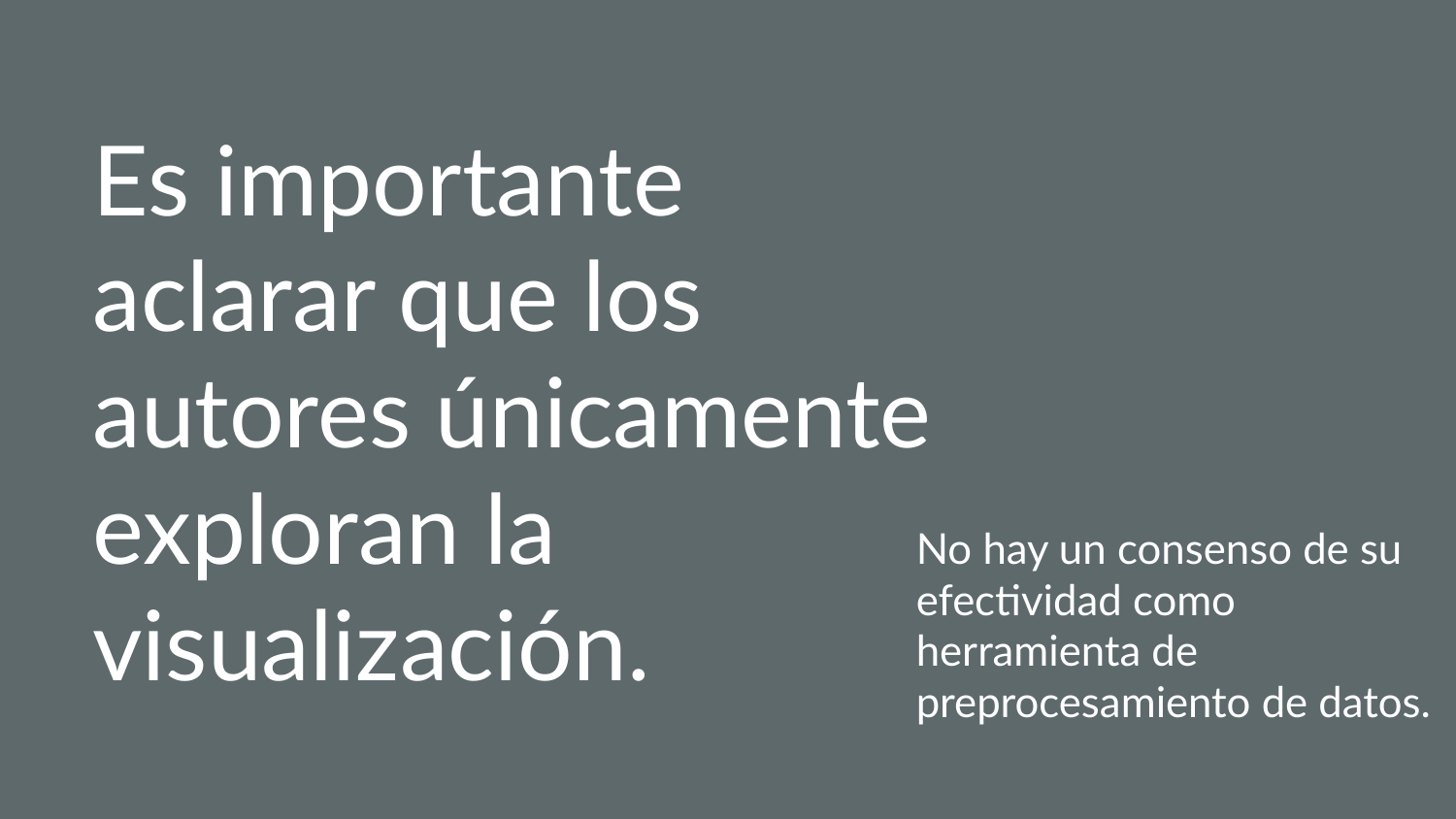

# Es importante aclarar que los autores únicamente exploran la visualización.
No hay un consenso de su efectividad como herramienta de preprocesamiento de datos.